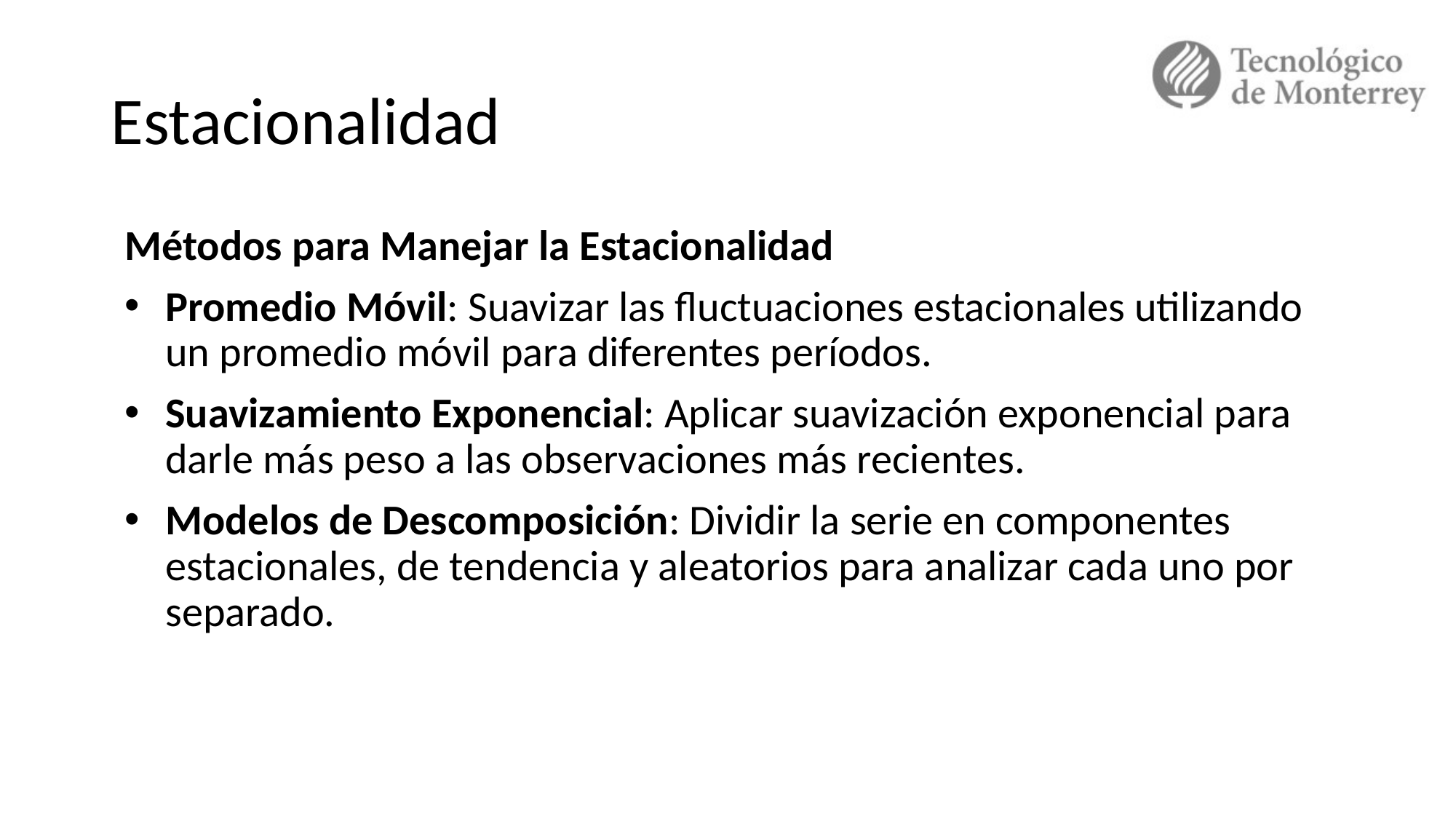

# Estacionalidad
Métodos para Manejar la Estacionalidad
Promedio Móvil: Suavizar las fluctuaciones estacionales utilizando un promedio móvil para diferentes períodos.
Suavizamiento Exponencial: Aplicar suavización exponencial para darle más peso a las observaciones más recientes.
Modelos de Descomposición: Dividir la serie en componentes estacionales, de tendencia y aleatorios para analizar cada uno por separado.